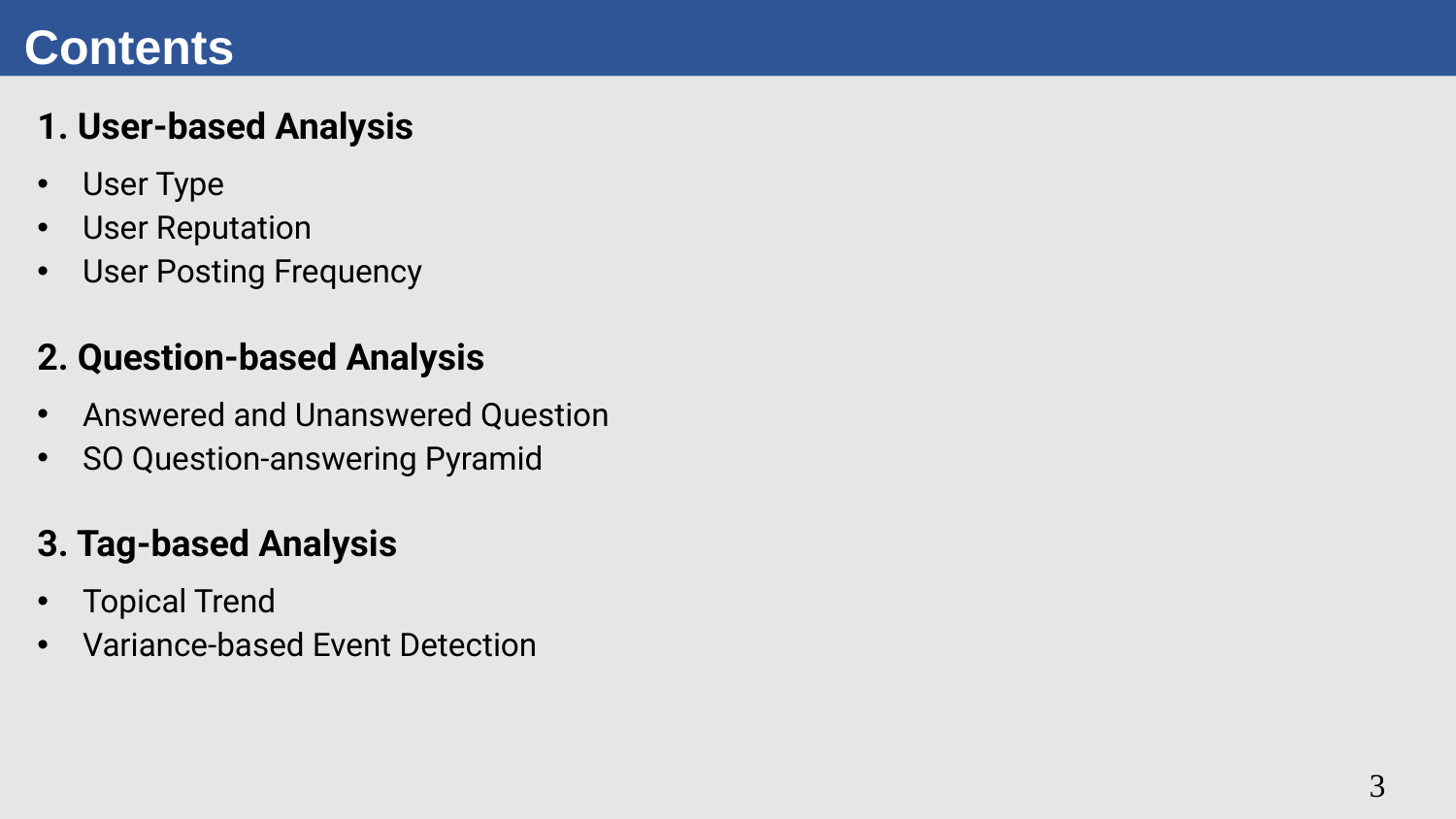

Contents
1. User-based Analysis
User Type
User Reputation
User Posting Frequency

2. Question-based Analysis
Answered and Unanswered Question
SO Question-answering Pyramid

3. Tag-based Analysis
Topical Trend
Variance-based Event Detection

3